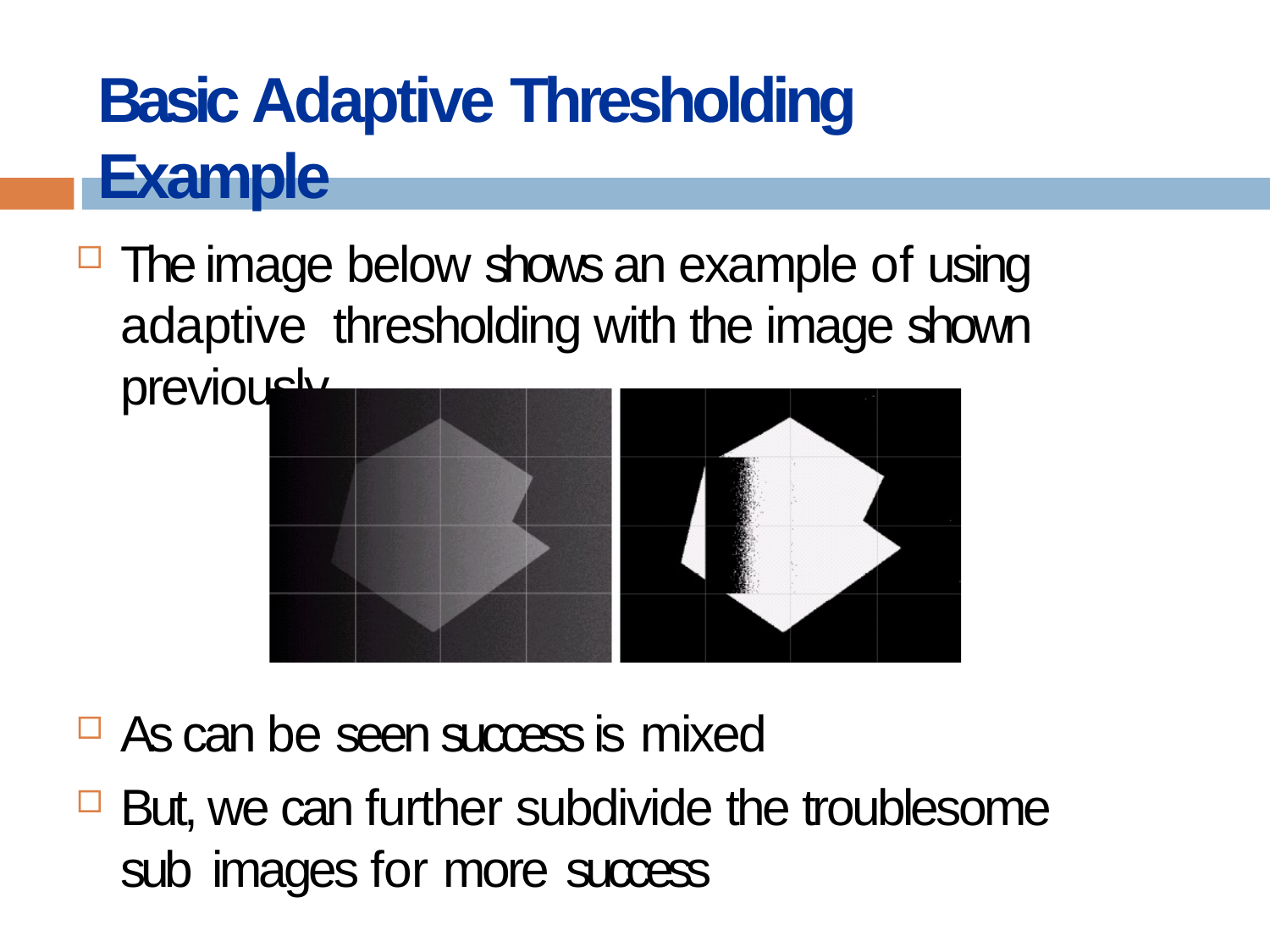

# Basic Adaptive Thresholding Example
The image below shows an example of using adaptive  thresholding with the image shown previously

As can be seen success is mixed
But, we can further subdivide the troublesome sub  images for more success